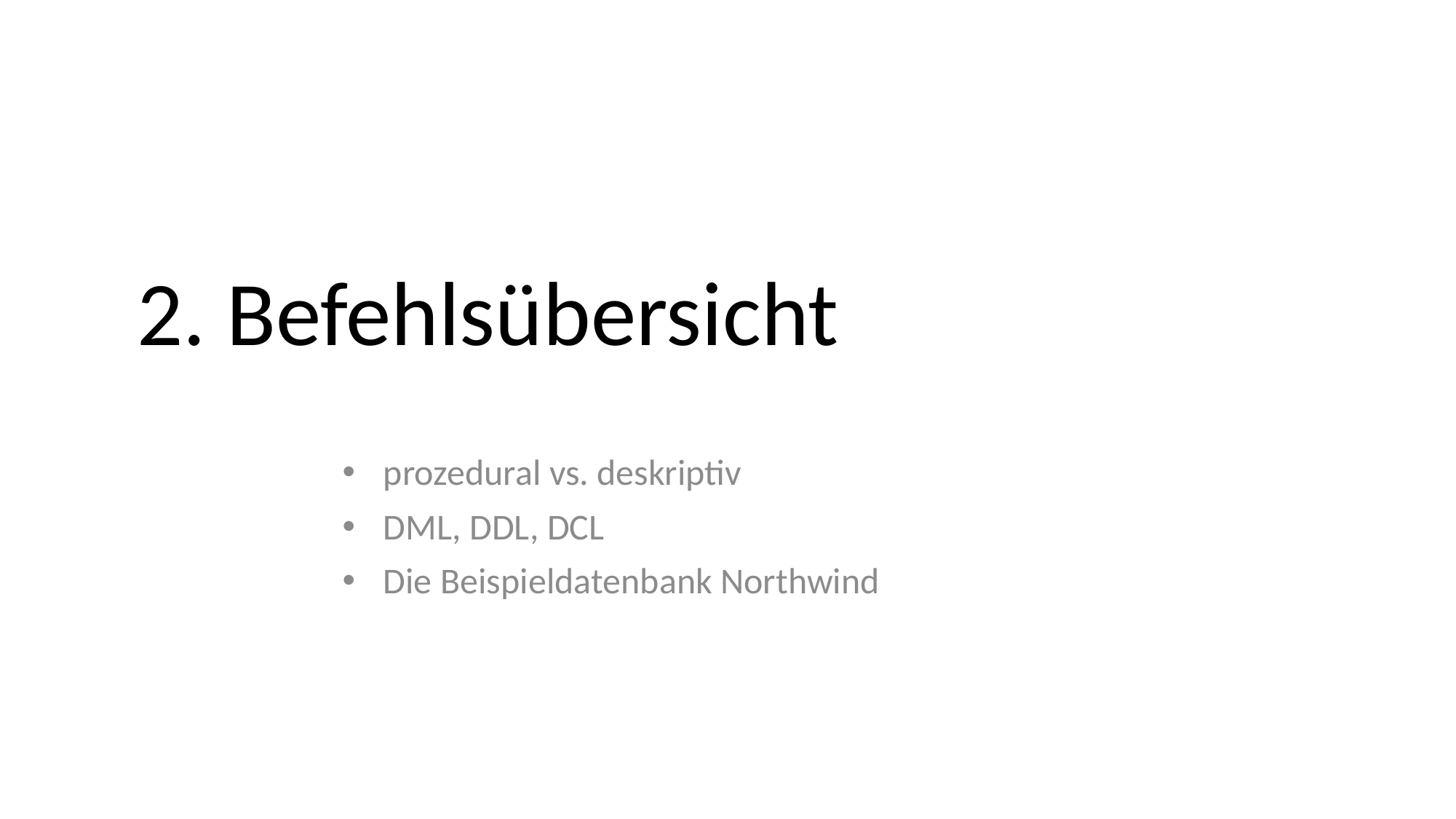

# 2. Befehlsübersicht
prozedural vs. deskriptiv
DML, DDL, DCL
Die Beispieldatenbank Northwind